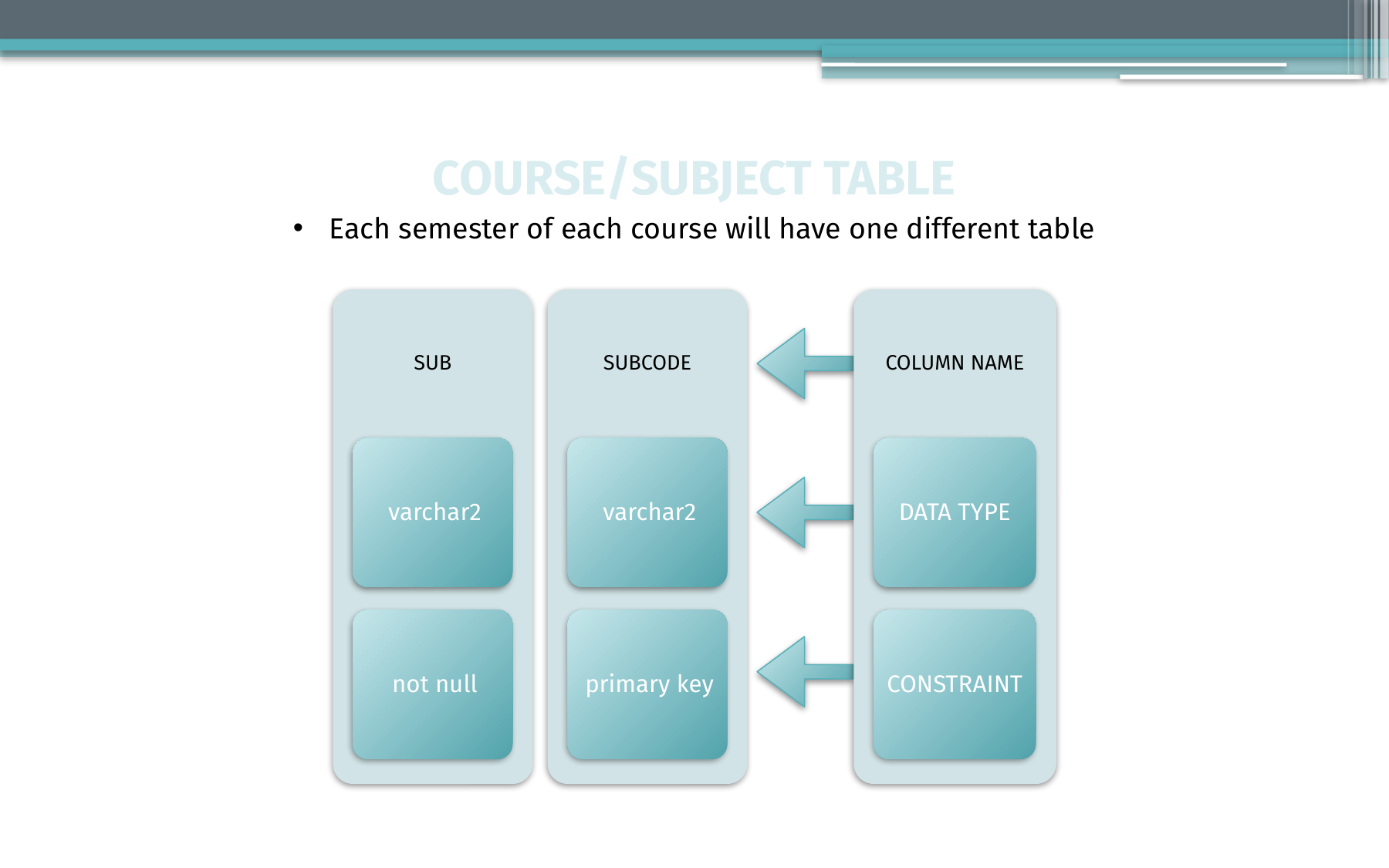

COURSE/SUBJECT TABLE
Each semester of each course will have one different table
SUB
varchar2
not null
SUBCODE
varchar2
primary key

COLUMN NAME

DATA TYPE

CONSTRAINT